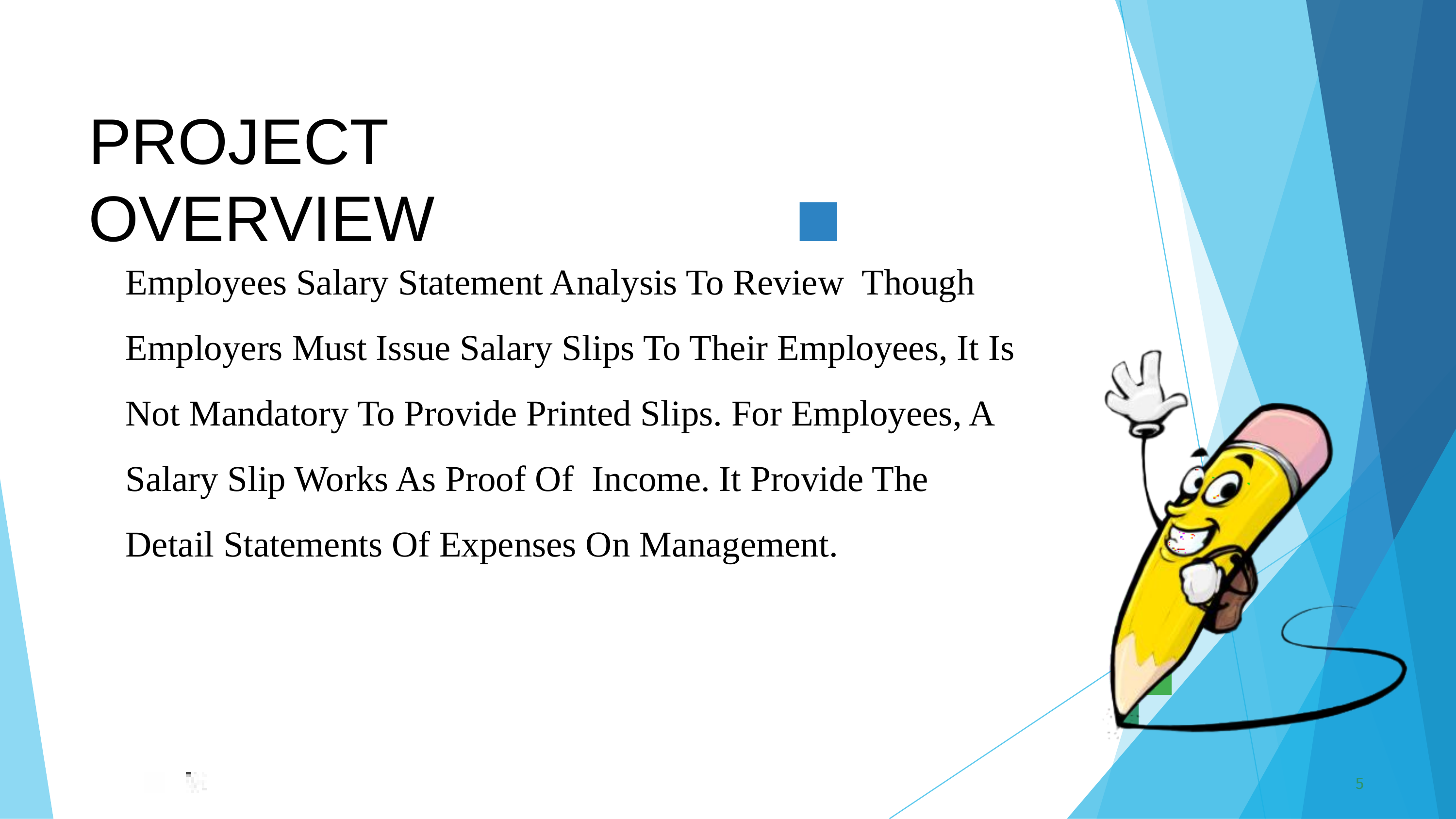

PROJECT	OVERVIEW

Employees Salary Statement Analysis To Review  Though Employers Must Issue Salary Slips To Their Employees, It Is Not Mandatory To Provide Printed Slips. For Employees, A Salary Slip Works As Proof Of  Income. It Provide The Detail Statements Of Expenses On Management.

5